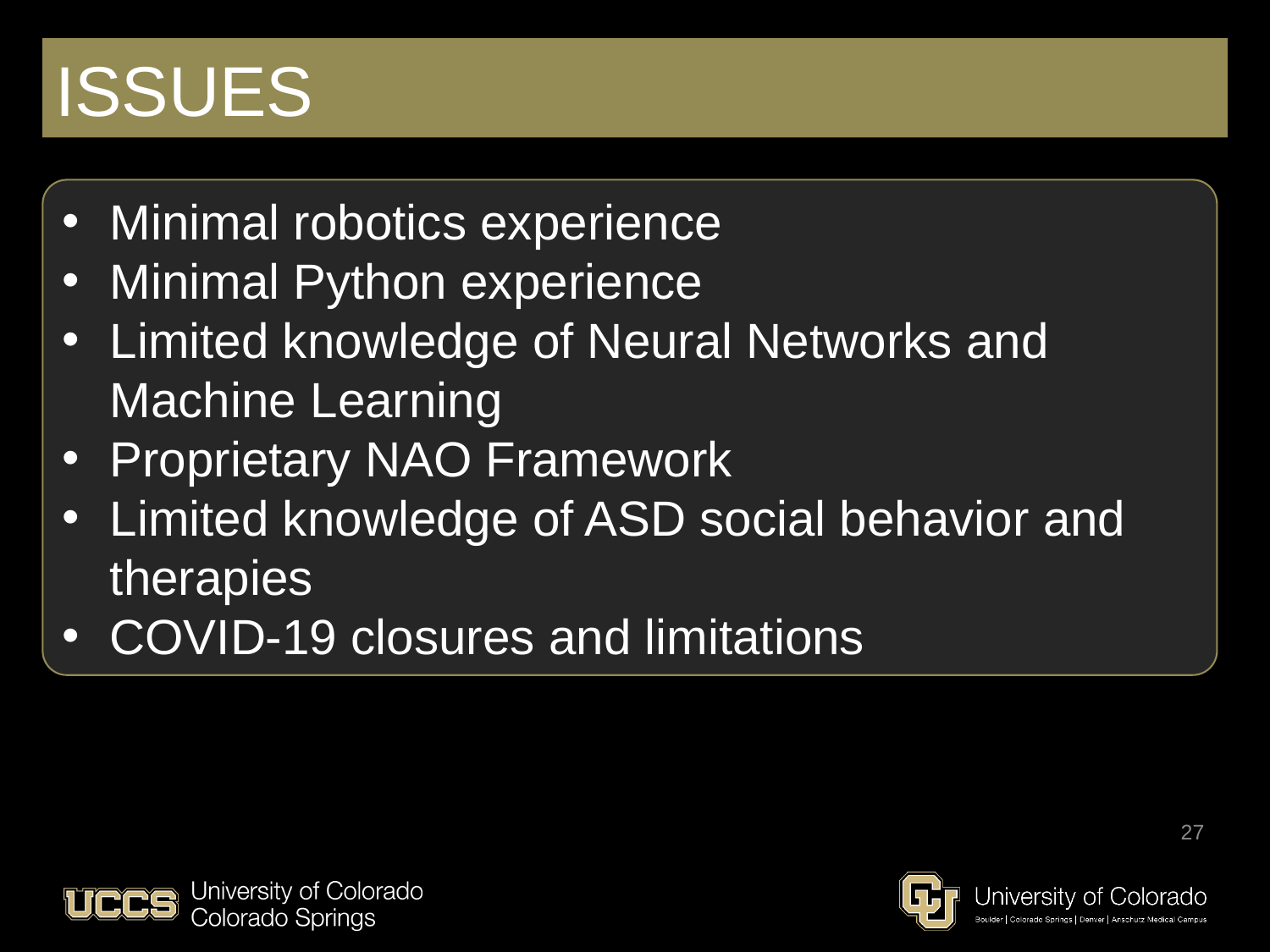

# ISSUES
Minimal robotics experience
Minimal Python experience
Limited knowledge of Neural Networks and Machine Learning
Proprietary NAO Framework
Limited knowledge of ASD social behavior and therapies
COVID-19 closures and limitations
27